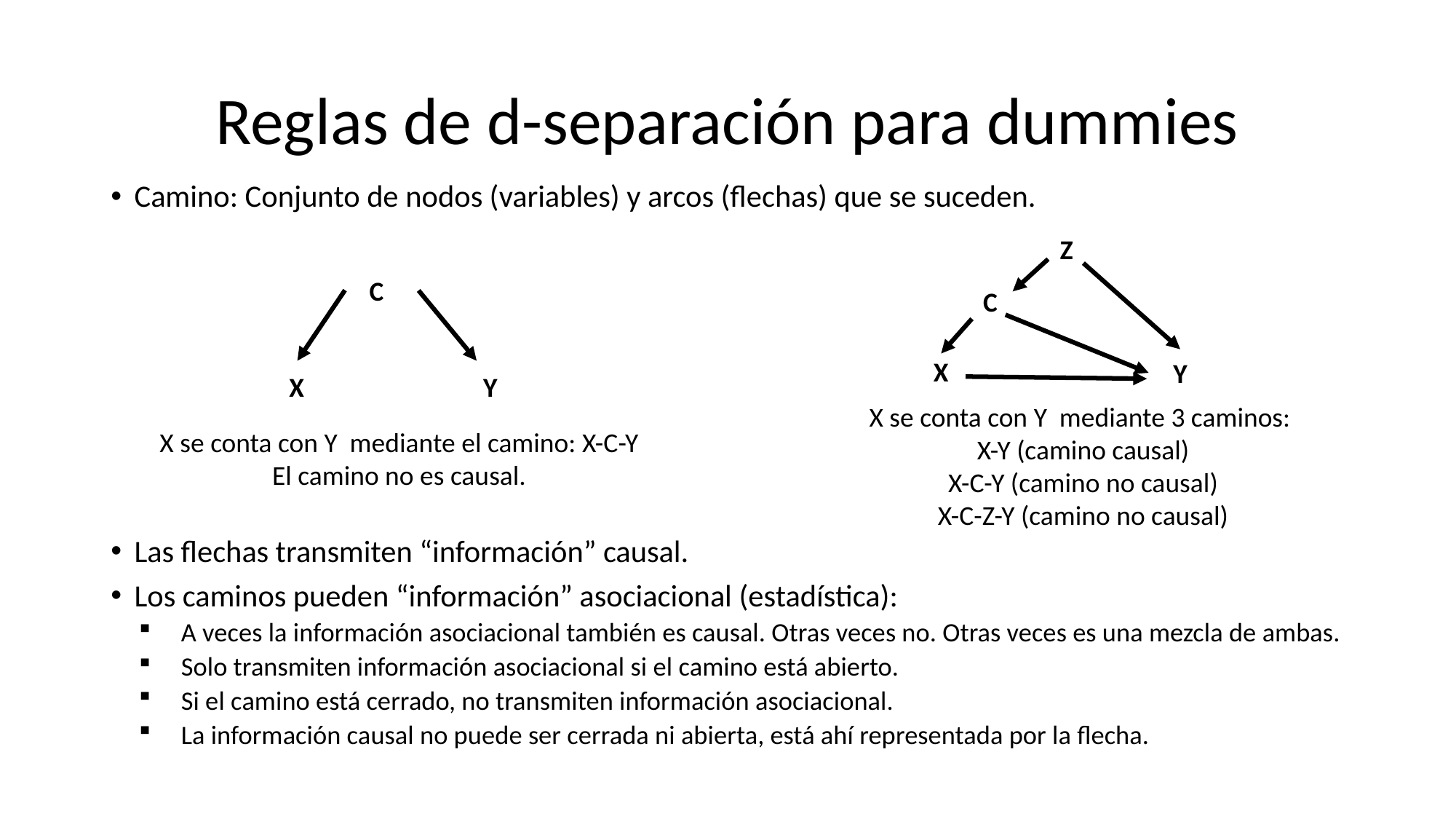

# Reglas de d-separación para dummies
Camino: Conjunto de nodos (variables) y arcos (flechas) que se suceden.

Las flechas transmiten “información” causal.
Los caminos pueden “información” asociacional (estadística):
A veces la información asociacional también es causal. Otras veces no. Otras veces es una mezcla de ambas.
Solo transmiten información asociacional si el camino está abierto.
Si el camino está cerrado, no transmiten información asociacional.
La información causal no puede ser cerrada ni abierta, está ahí representada por la flecha.
Z
C
X
Y
C
X
Y
X se conta con Y  mediante 3 caminos:
X-Y (camino causal)
X-C-Y (camino no causal)
X-C-Z-Y (camino no causal)
X se conta con Y  mediante el camino: X-C-Y
El camino no es causal.